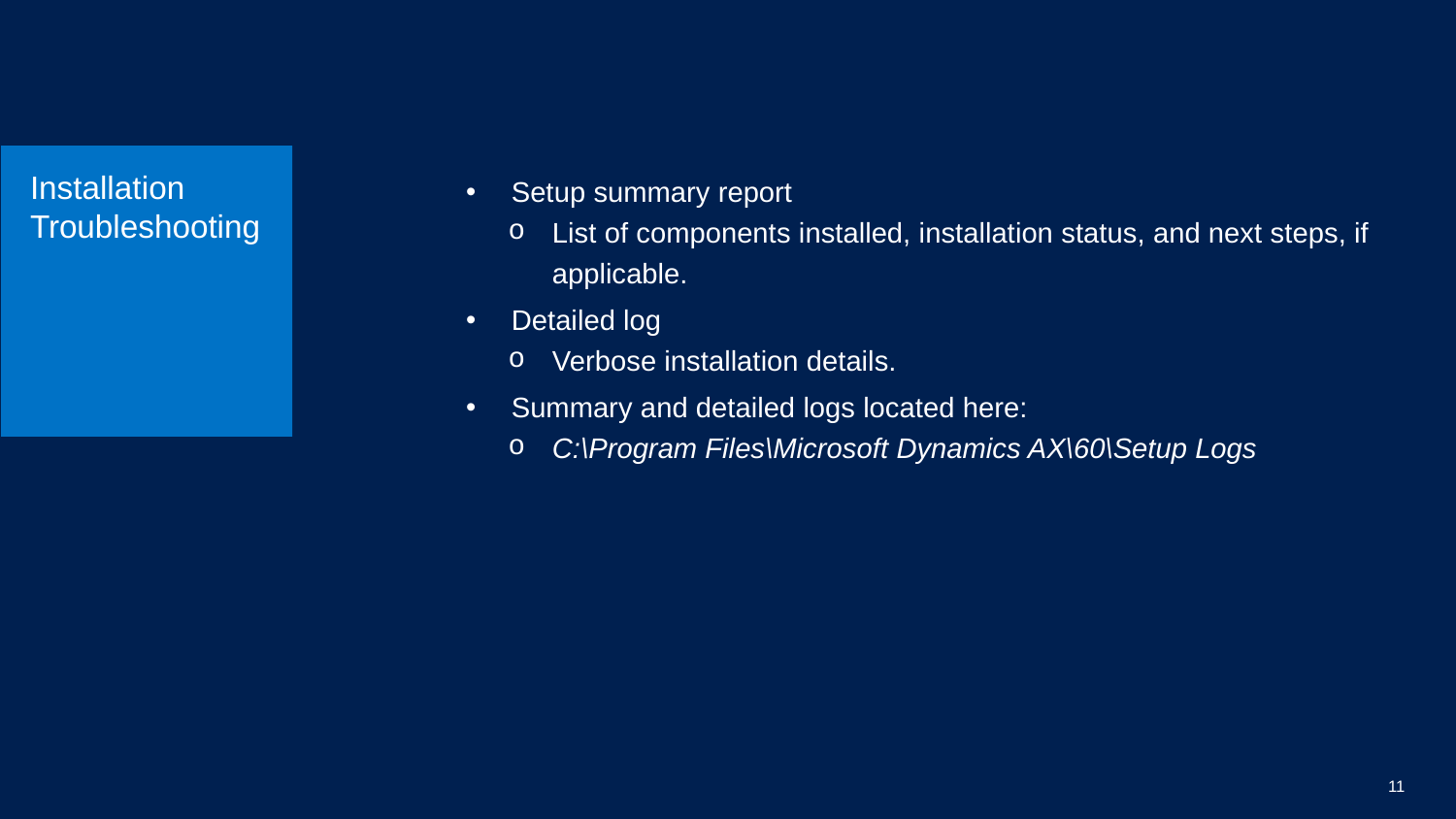

# Installation Troubleshooting
Setup summary report
List of components installed, installation status, and next steps, if applicable.
Detailed log
Verbose installation details.
Summary and detailed logs located here:
C:\Program Files\Microsoft Dynamics AX\60\Setup Logs

11